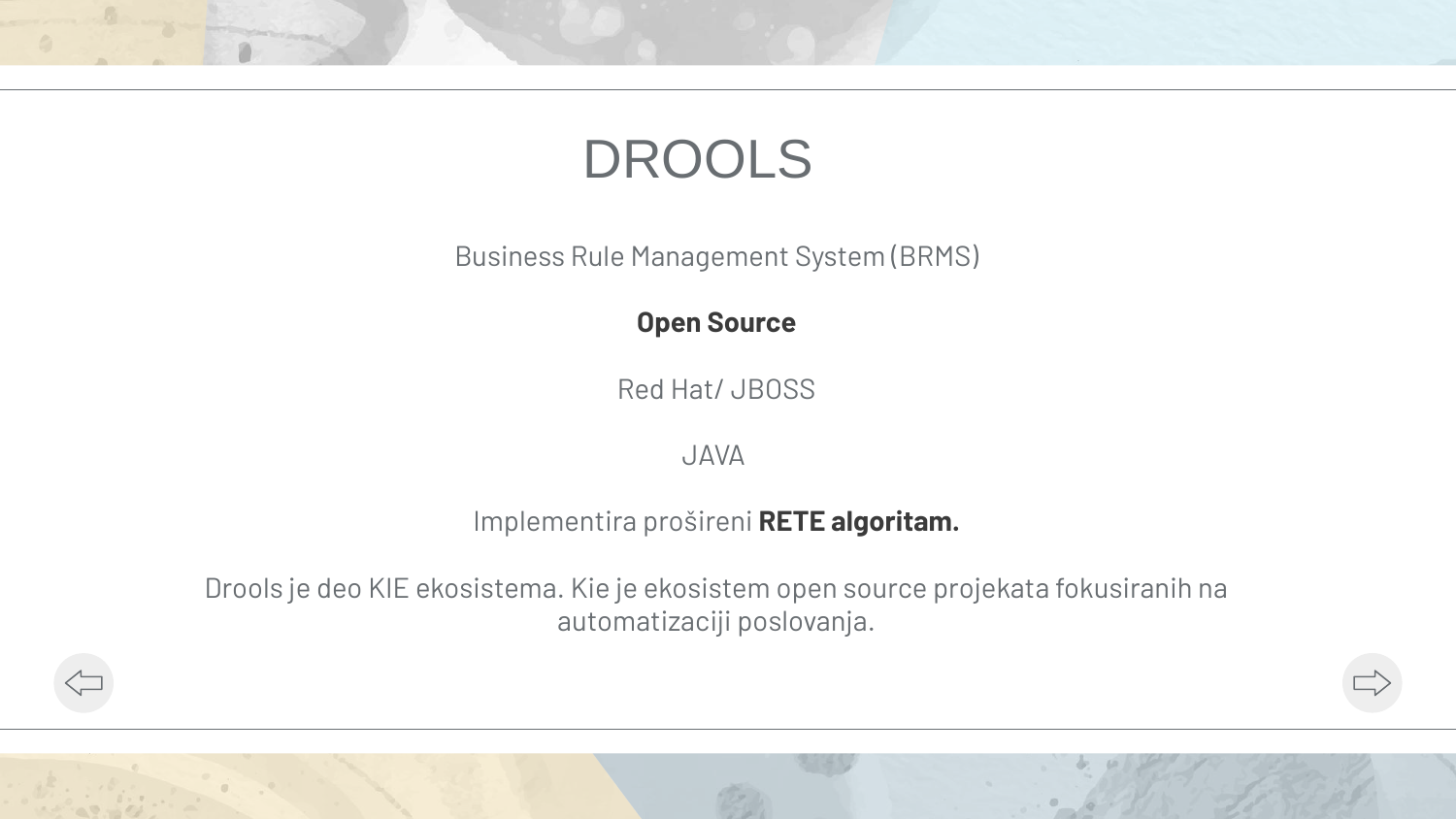

# DROOLS
Business Rule Management System (BRMS)
Open Source
Red Hat/ JBOSS
JAVA
Implementira prošireni RETE algoritam.
Drools je deo KIE ekosistema. Kie je ekosistem open source projekata fokusiranih na automatizaciji poslovanja.